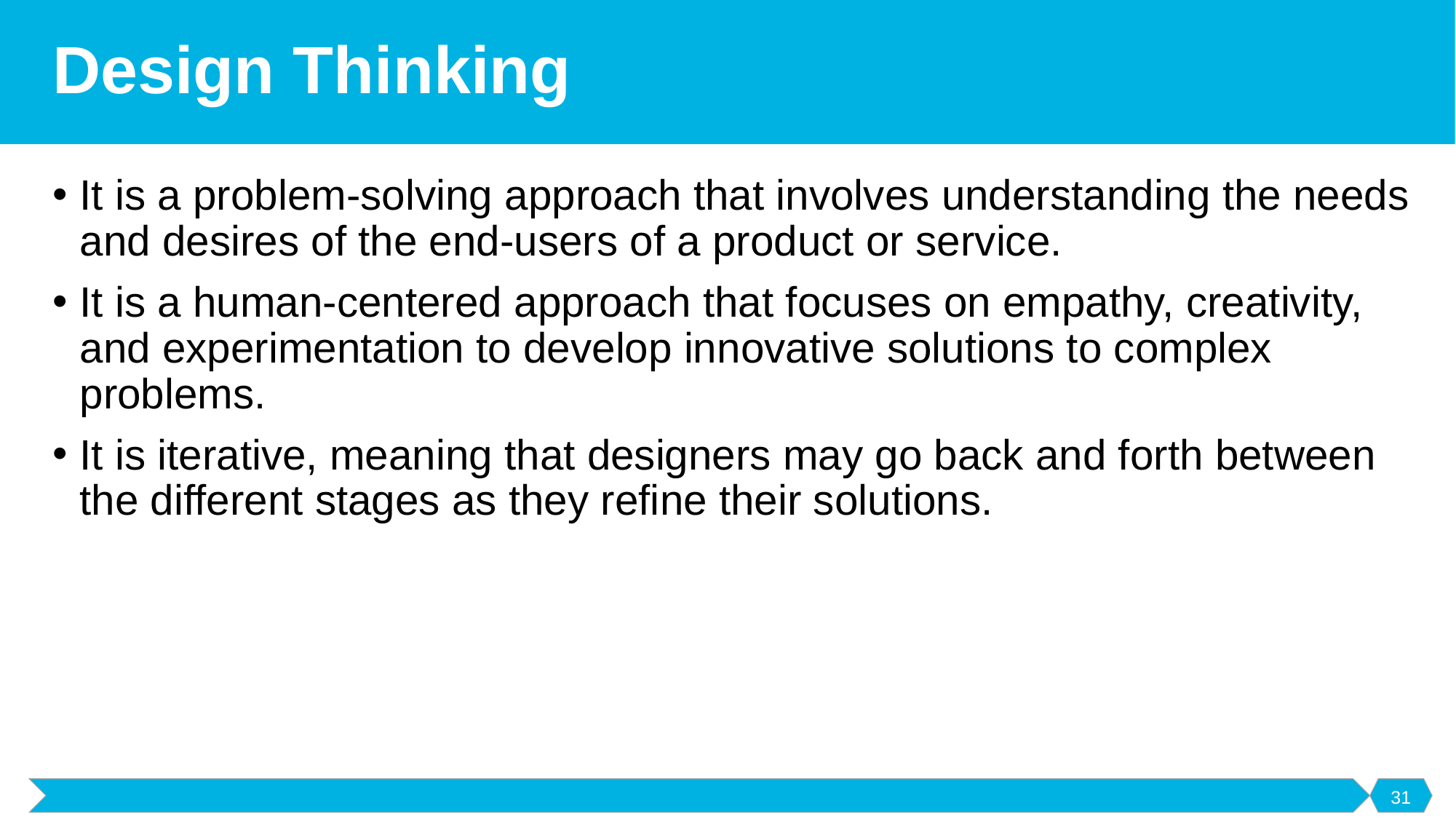

# Design Thinking
It is a problem-solving approach that involves understanding the needs and desires of the end-users of a product or service.
It is a human-centered approach that focuses on empathy, creativity, and experimentation to develop innovative solutions to complex problems.
It is iterative, meaning that designers may go back and forth between the different stages as they refine their solutions.

31